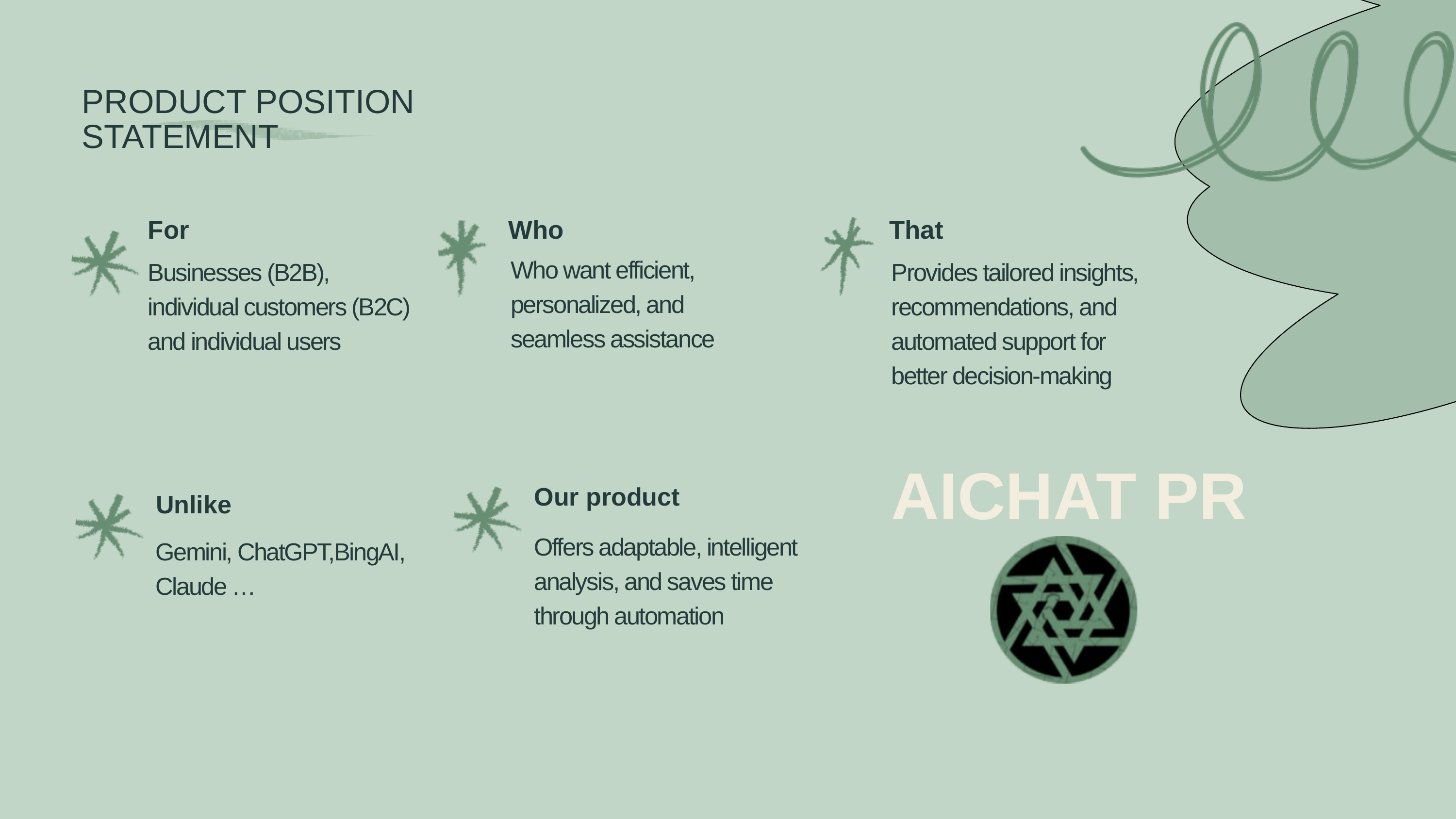

PRODUCT POSITION STATEMENT

For
Who
That

Who want efficient, personalized, and seamless assistance

Businesses (B2B), individual customers (B2C) and individual users
Provides tailored insights, recommendations, and automated support for better decision-making

AICHAT PR

Our product
Unlike

Offers adaptable, intelligent analysis, and saves time through automation

Gemini, ChatGPT,BingAI, Claude …